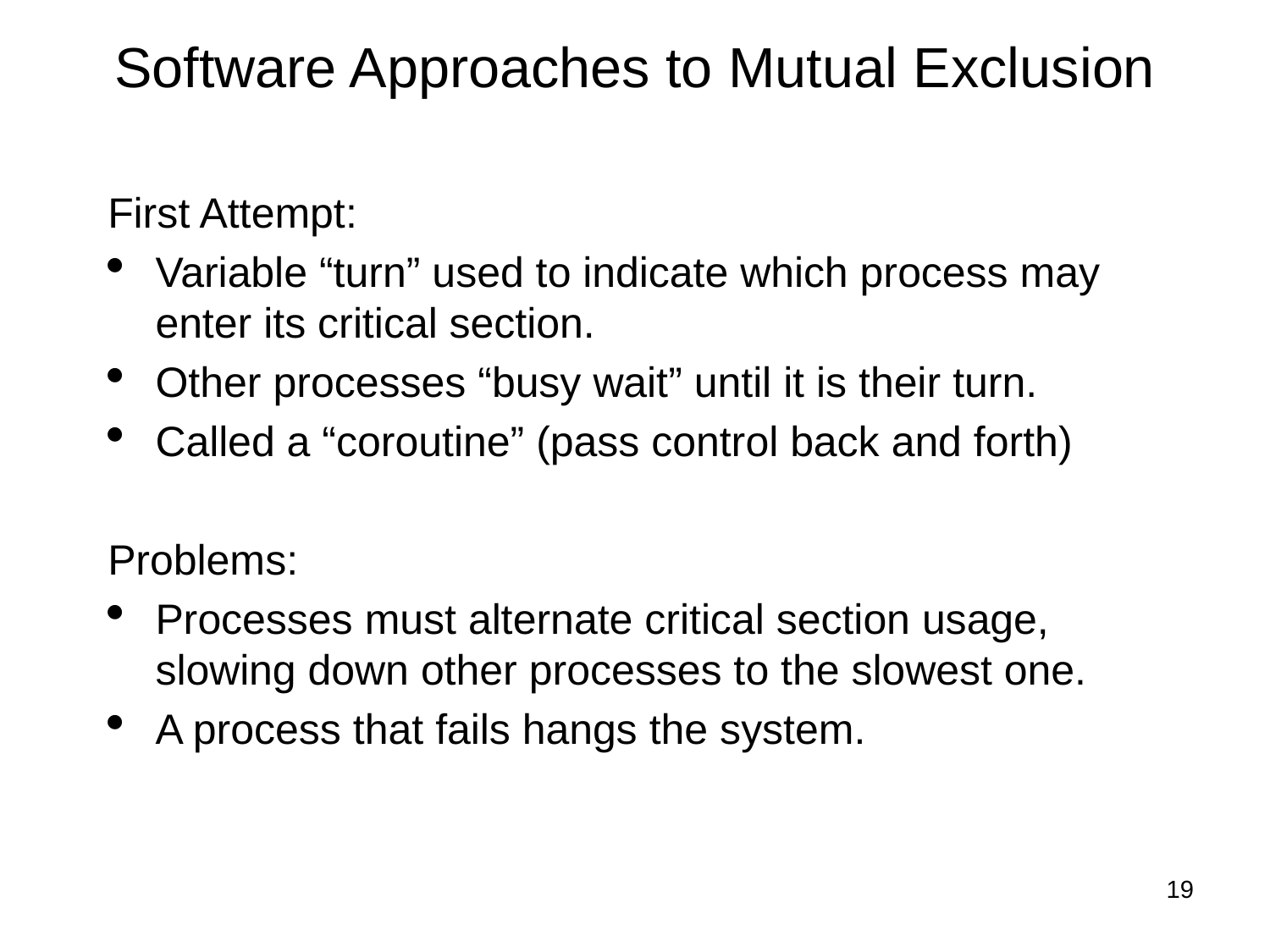

Software Approaches to Mutual Exclusion
First Attempt:
Variable “turn” used to indicate which process may enter its critical section.
Other processes “busy wait” until it is their turn.
Called a “coroutine” (pass control back and forth)

Problems:
Processes must alternate critical section usage, slowing down other processes to the slowest one.
A process that fails hangs the system.
19